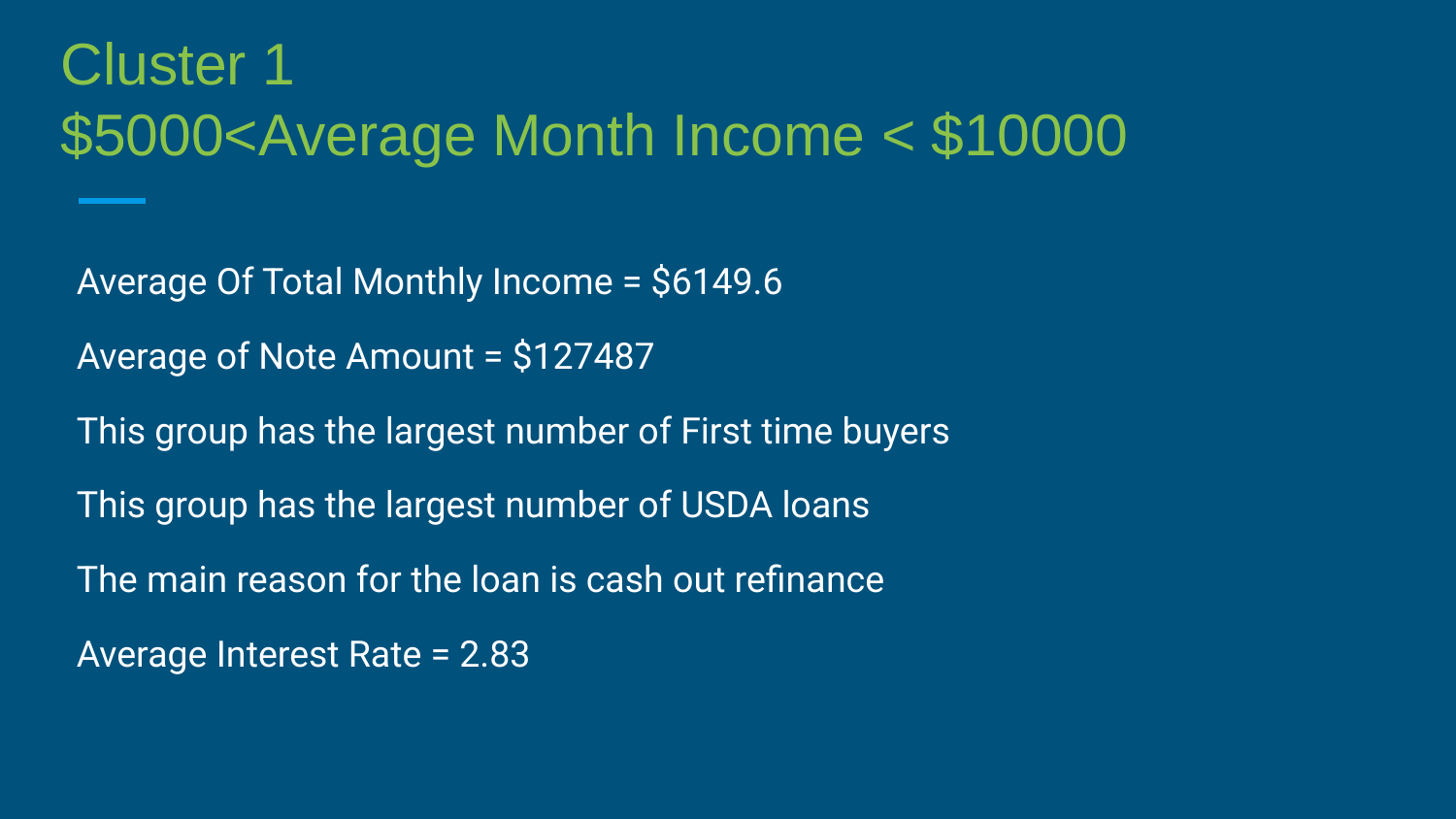

# Cluster 1
$5000<Average Month Income < $10000
Average Of Total Monthly Income = $6149.6
Average of Note Amount = $127487
This group has the largest number of First time buyers
This group has the largest number of USDA loans
The main reason for the loan is cash out refinance
Average Interest Rate = 2.83